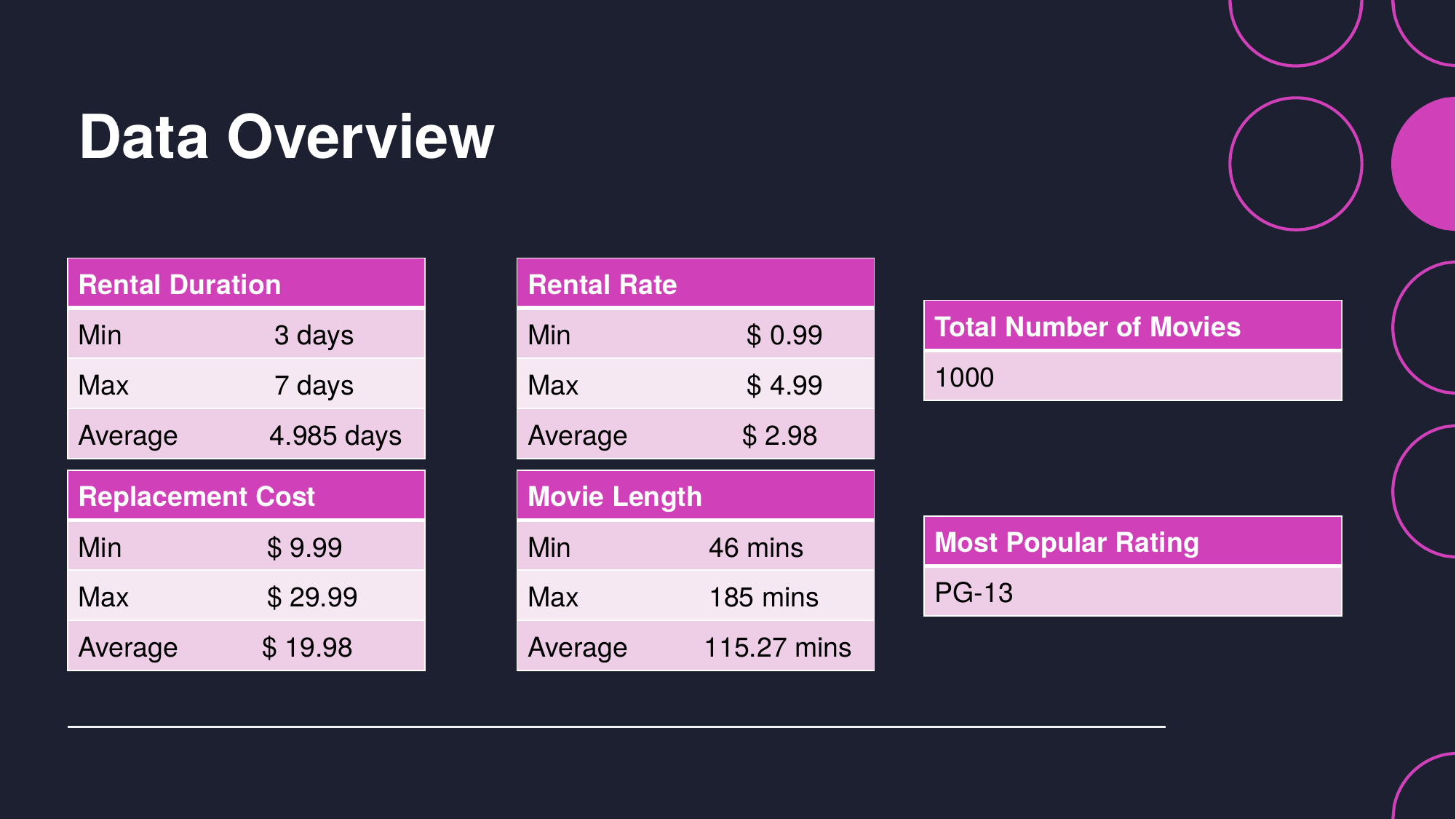

# Data Overview
| Rental Duration |
| --- |
| Min 3 days |
| Max 7 days |
| Average 4.985 days |
| Rental Rate |
| --- |
| Min $ 0.99 |
| Max $ 4.99 |
| Average $ 2.98 |
| Total Number of Movies |
| --- |
| 1000 |
| Replacement Cost |
| --- |
| Min $ 9.99 |
| Max $ 29.99 |
| Average $ 19.98 |
| Movie Length |
| --- |
| Min 46 mins |
| Max 185 mins |
| Average 115.27 mins |
| Most Popular Rating |
| --- |
| PG-13 |